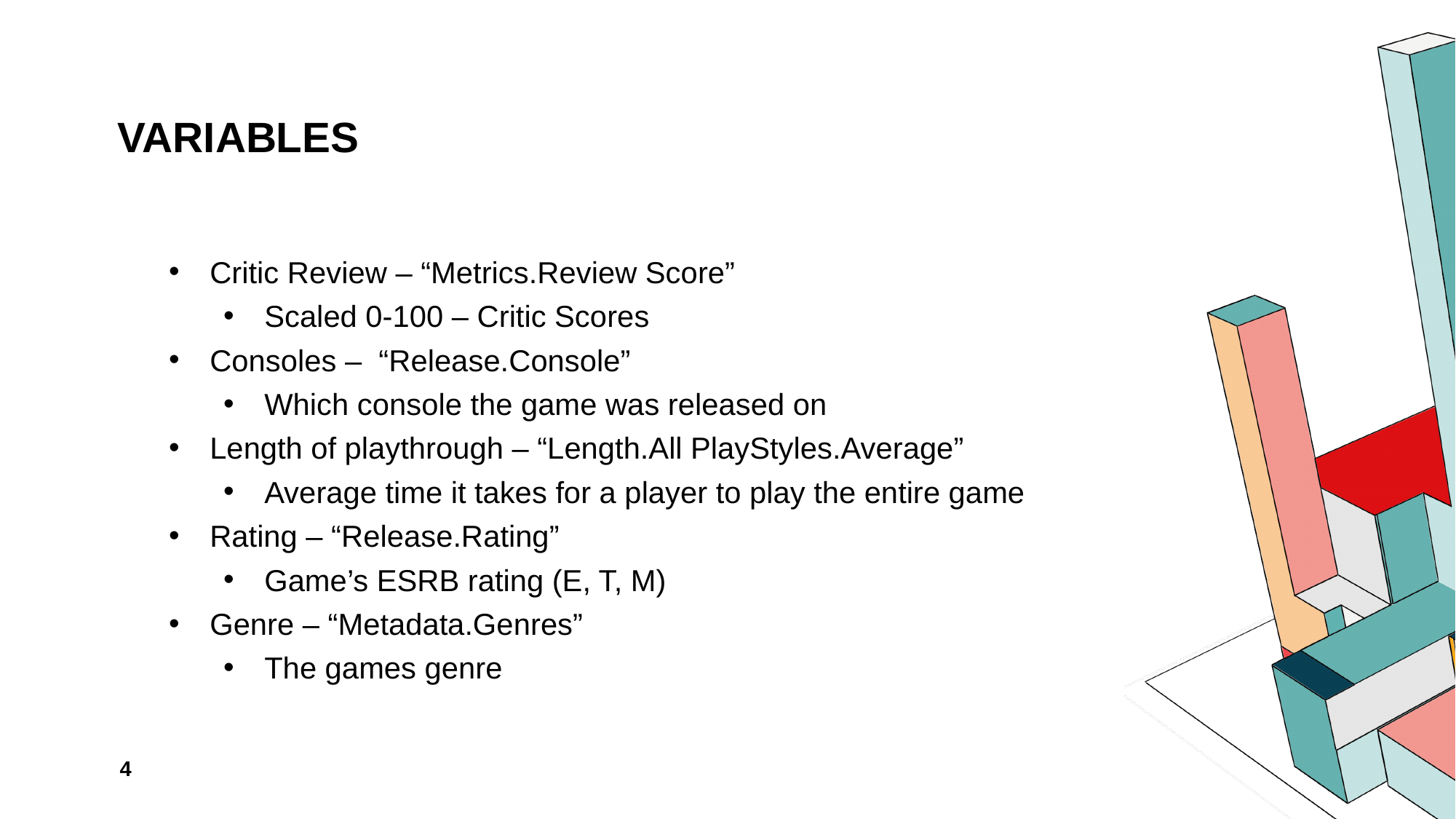

# Variables
Critic Review – “Metrics.Review Score”
Scaled 0-100 – Critic Scores
Consoles –  “Release.Console”
Which console the game was released on
Length of playthrough – “Length.All PlayStyles.Average”
Average time it takes for a player to play the entire game
Rating – “Release.Rating”
Game’s ESRB rating (E, T, M)
Genre – “Metadata.Genres”
The games genre

4